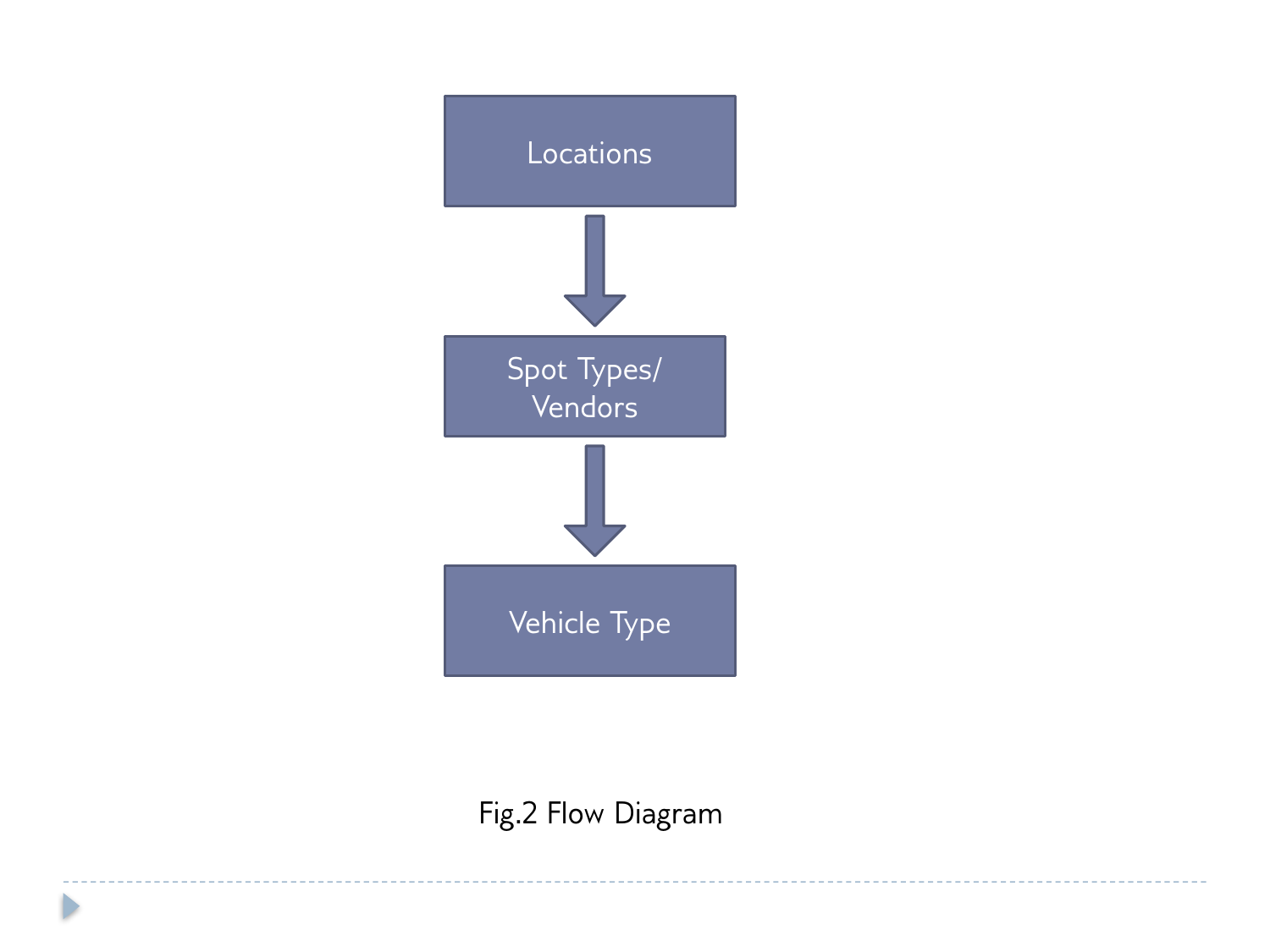

Locations

Spot Types/ Vendors

Vehicle Type
Fig.2 Flow Diagram